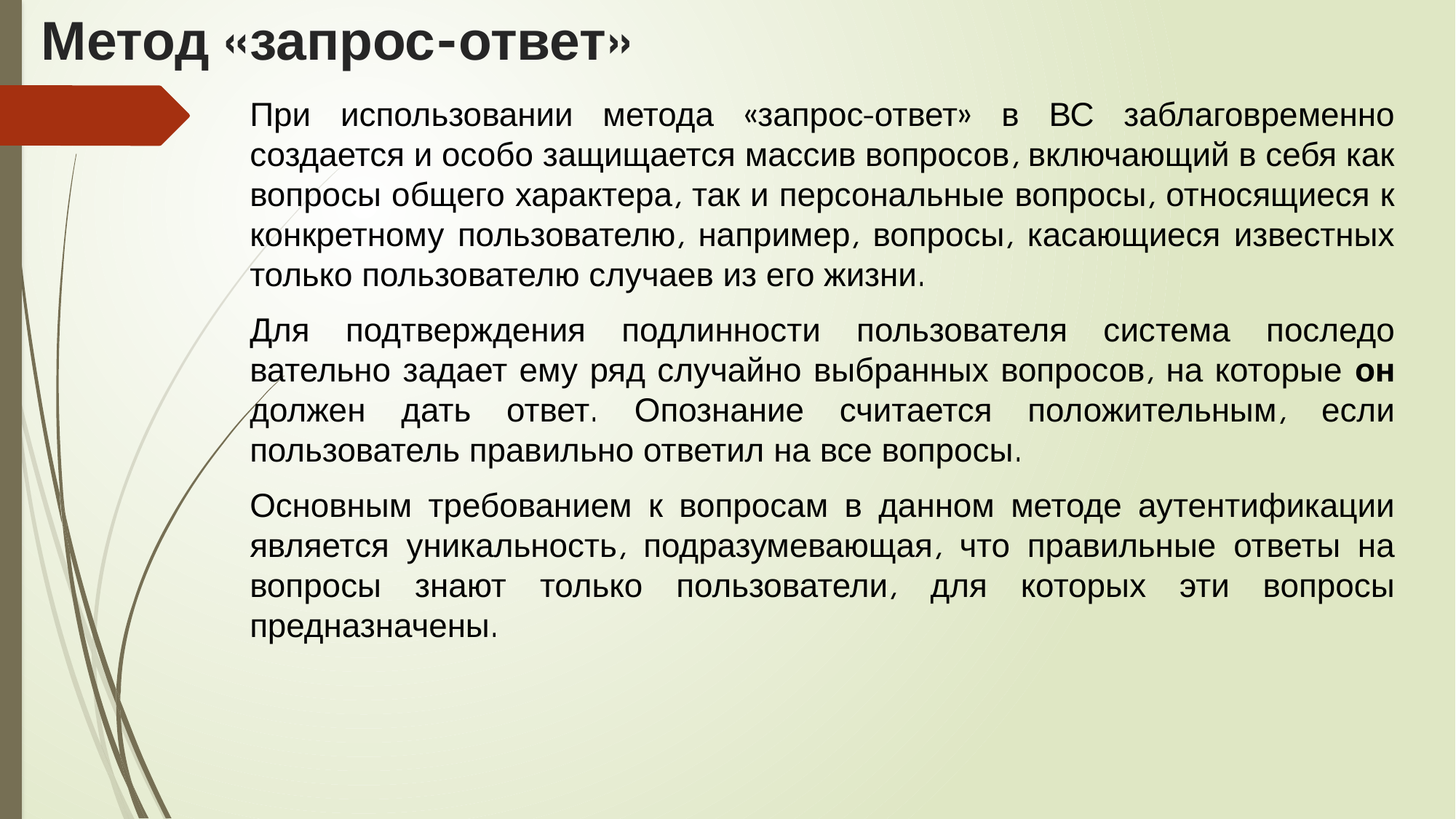

# Метод «запрос-ответ»
При использовании метода «запрос-от­вет» в ВС заблаговременно создается и особо защищается массив вопросов, включающий в себя как вопросы общего характера, так и персональные вопросы, относящиеся к конкретному пользователю, например, вопросы, касающиеся известных только пользователю случаев из его жизни.
Для подтверждения подлинности пользователя система последо­вательно задает ему ряд случайно выбранных вопросов, на которые он должен дать ответ. Опознание считается положительным, если пользователь правильно ответил на все вопросы.
Основным требованием к вопросам в данном методе аутентифи­кации является уникальность, подразумевающая, что правильные ответы на вопросы знают только пользователи, для которых эти во­просы предназначены.